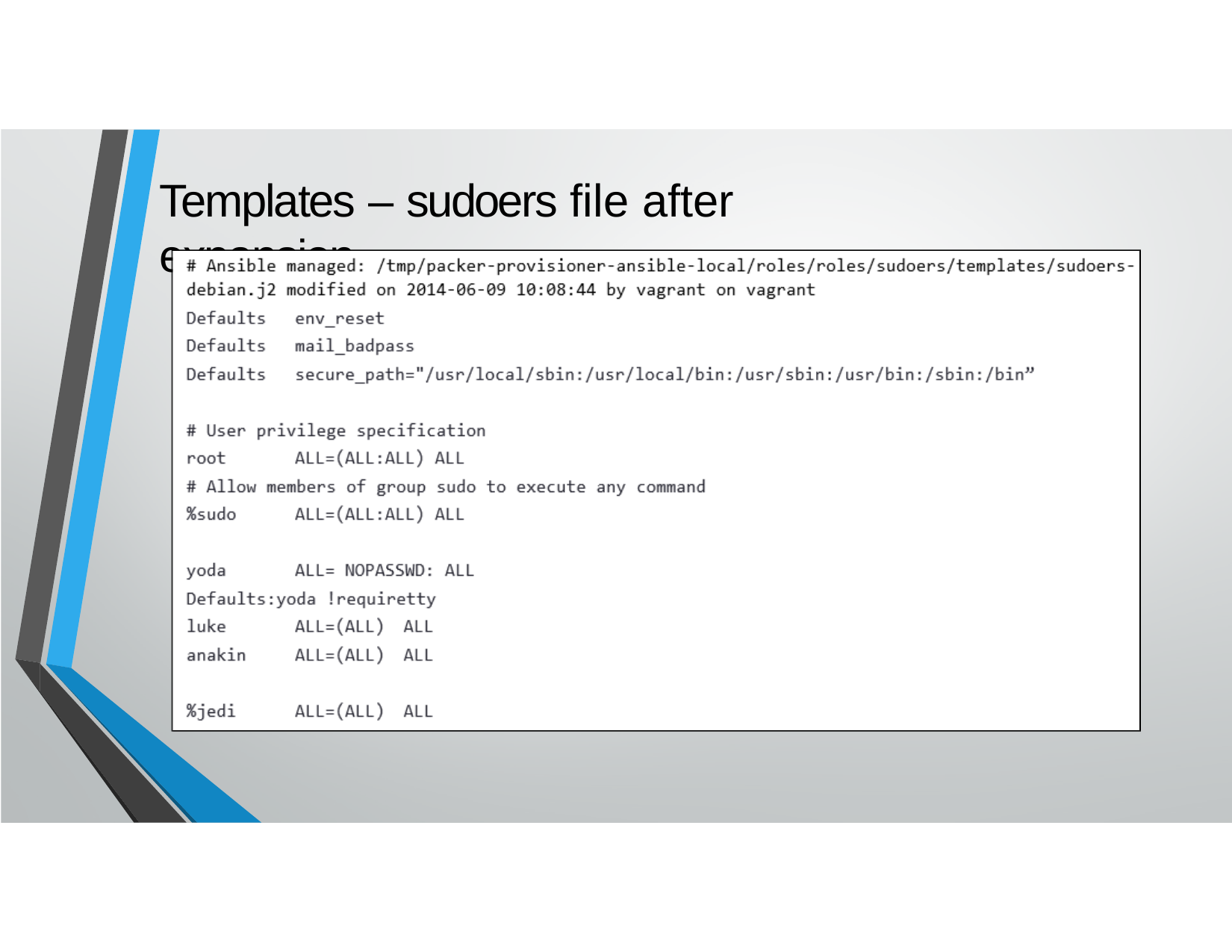

# Templates – sudoers file after expansion